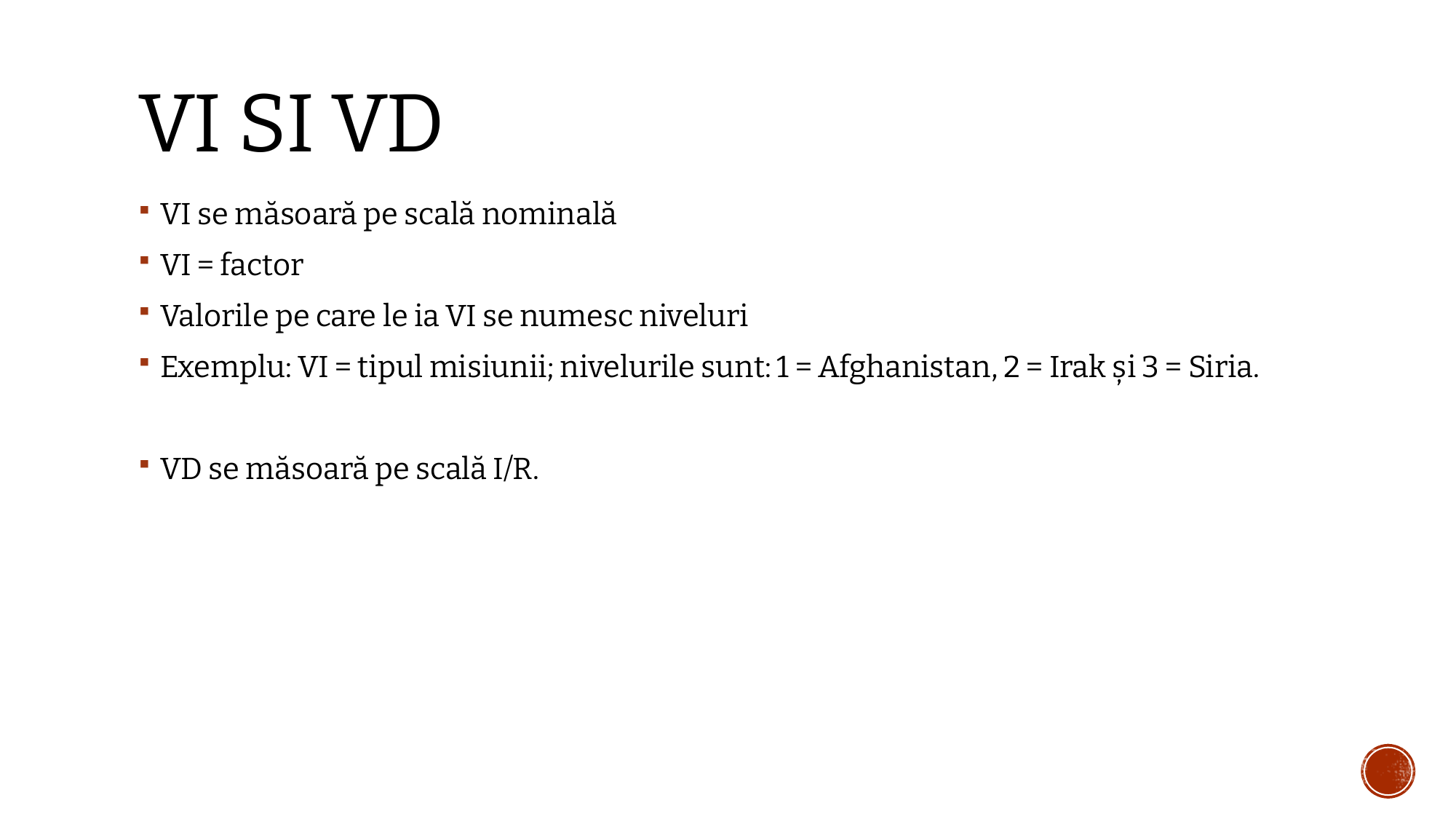

# VI si VD
VI se măsoară pe scală nominală
VI = factor
Valorile pe care le ia VI se numesc niveluri
Exemplu: VI = tipul misiunii; nivelurile sunt: 1 = Afghanistan, 2 = Irak și 3 = Siria.

VD se măsoară pe scală I/R.